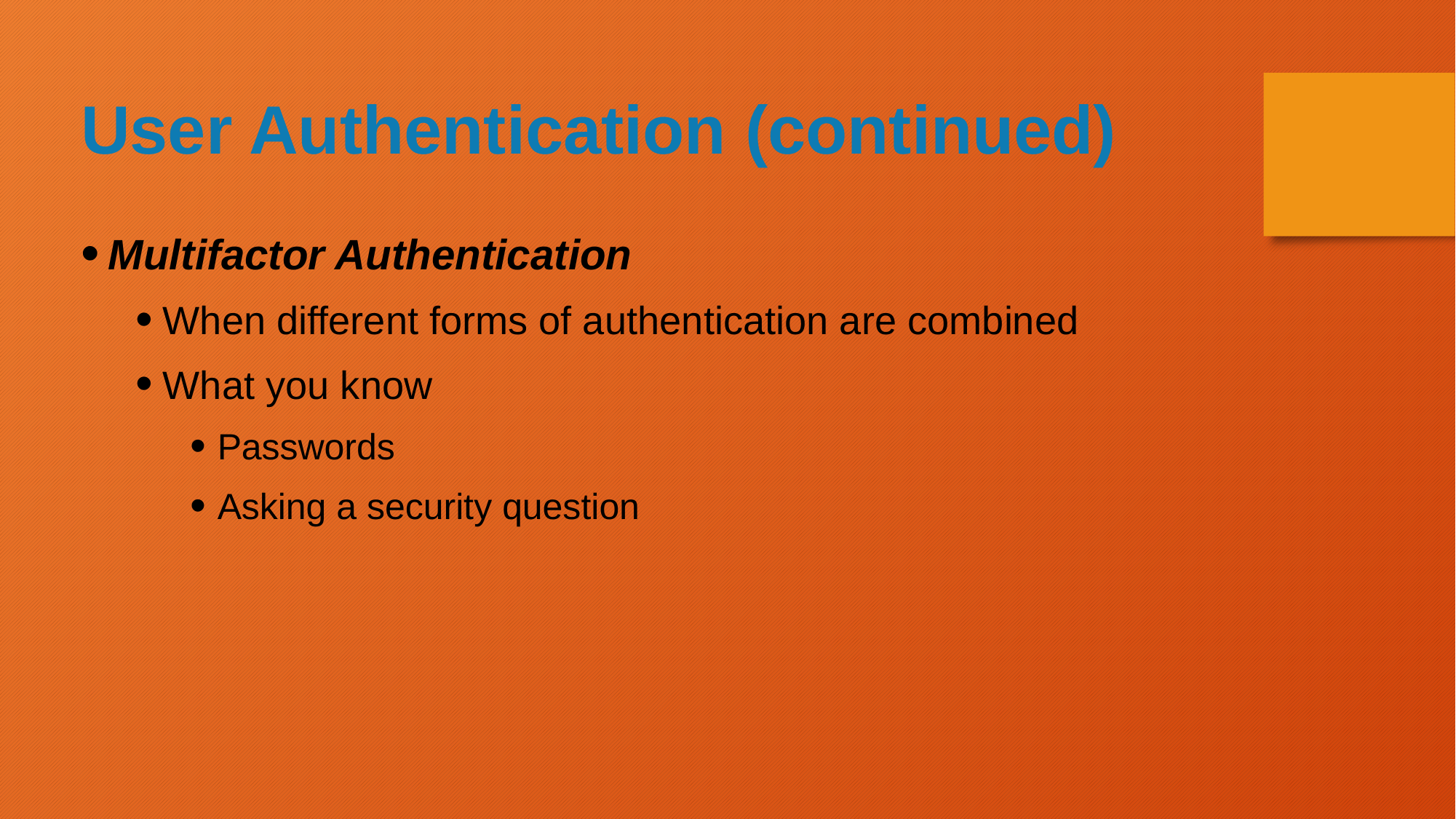

User Authentication (continued)
Multifactor Authentication
When different forms of authentication are combined
What you know
Passwords
Asking a security question